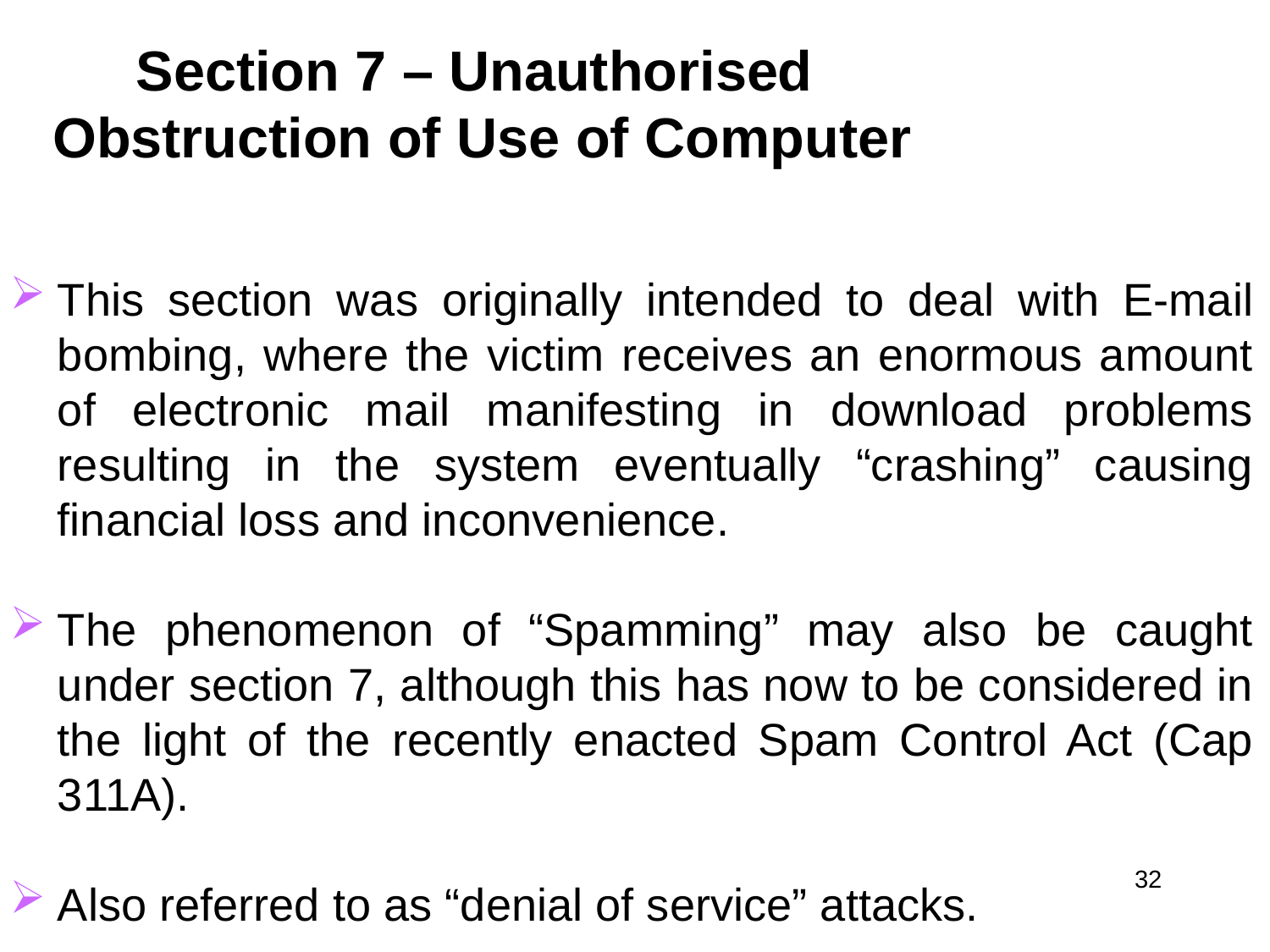

# Section 7 – Unauthorised Obstruction of Use of Computer
This section was originally intended to deal with E-mail bombing, where the victim receives an enormous amount of electronic mail manifesting in download problems resulting in the system eventually “crashing” causing financial loss and inconvenience.

The phenomenon of “Spamming” may also be caught under section 7, although this has now to be considered in the light of the recently enacted Spam Control Act (Cap 311A).

Also referred to as “denial of service” attacks.

32